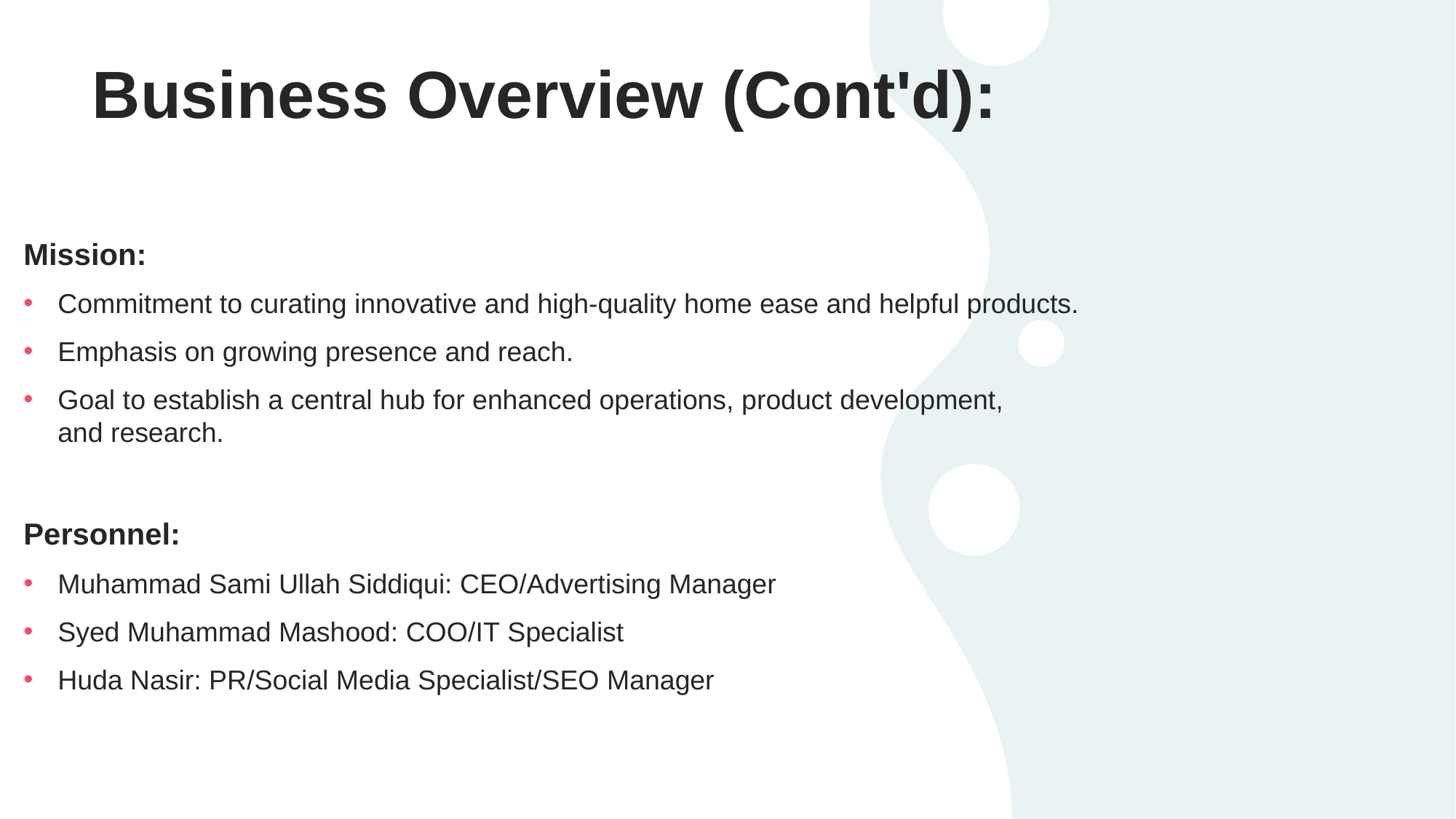

# Business Overview (Cont'd):

Mission:
Commitment to curating innovative and high-quality home ease and helpful products.
Emphasis on growing presence and reach.
Goal to establish a central hub for enhanced operations, product development, and research.

Personnel:
Muhammad Sami Ullah Siddiqui: CEO/Advertising Manager
Syed Muhammad Mashood: COO/IT Specialist
Huda Nasir: PR/Social Media Specialist/SEO Manager